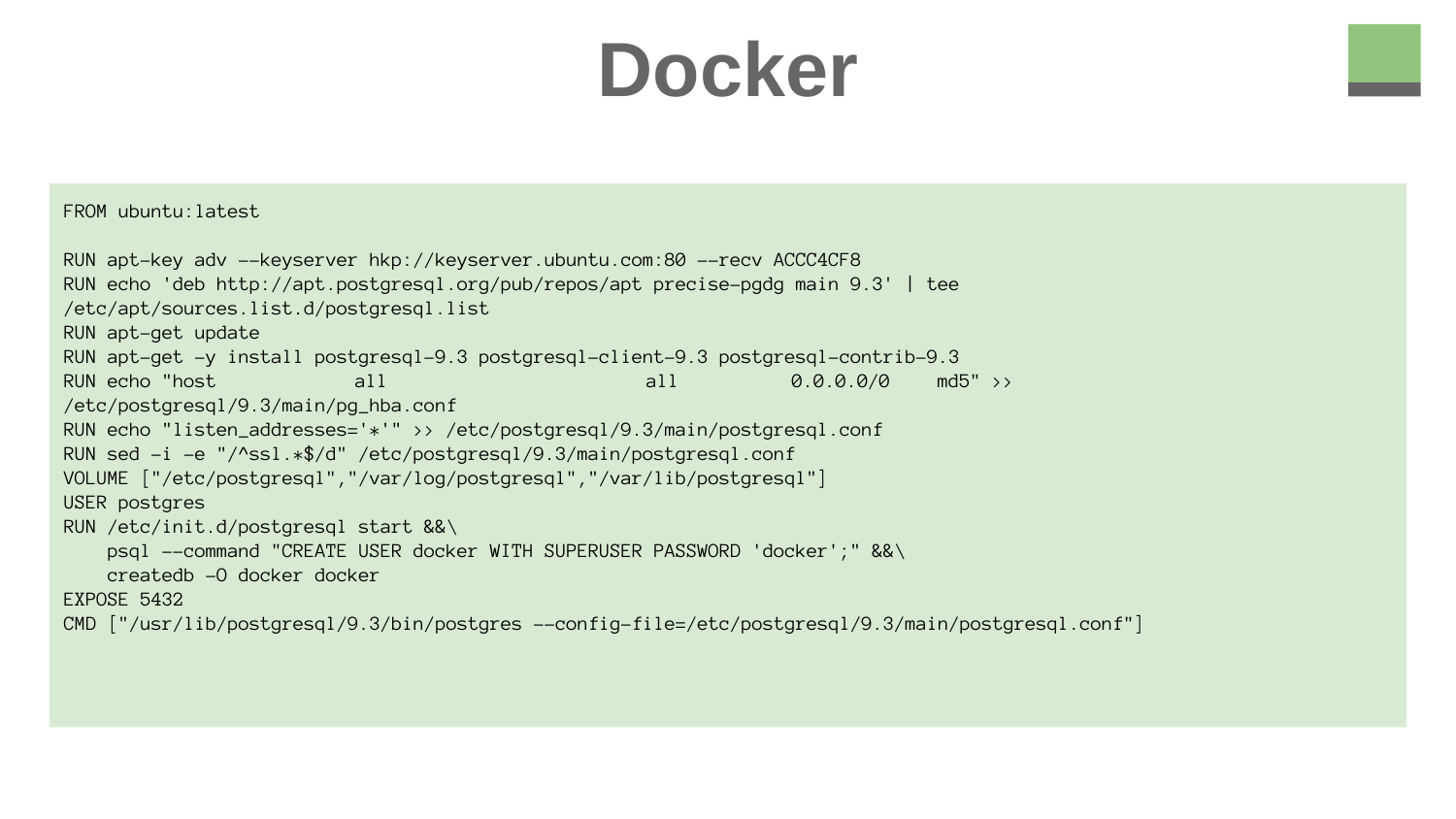

# Docker
FROM ubuntu:latest

RUN apt-key adv --keyserver hkp://keyserver.ubuntu.com:80 --recv ACCC4CF8
RUN echo 'deb http://apt.postgresql.org/pub/repos/apt precise-pgdg main 9.3' | tee /etc/apt/sources.list.d/postgresql.list
RUN apt-get update
RUN apt-get -y install postgresql-9.3 postgresql-client-9.3 postgresql-contrib-9.3
RUN echo "host	all		all	0.0.0.0/0	md5" >> /etc/postgresql/9.3/main/pg_hba.conf
RUN echo "listen_addresses='*'" >> /etc/postgresql/9.3/main/postgresql.conf
RUN sed -i -e "/^ssl.*$/d" /etc/postgresql/9.3/main/postgresql.conf
VOLUME ["/etc/postgresql","/var/log/postgresql","/var/lib/postgresql"]
USER postgres
RUN /etc/init.d/postgresql start &&\
    psql --command "CREATE USER docker WITH SUPERUSER PASSWORD 'docker';" &&\
    createdb -O docker docker
EXPOSE 5432
CMD ["/usr/lib/postgresql/9.3/bin/postgres --config-file=/etc/postgresql/9.3/main/postgresql.conf"]